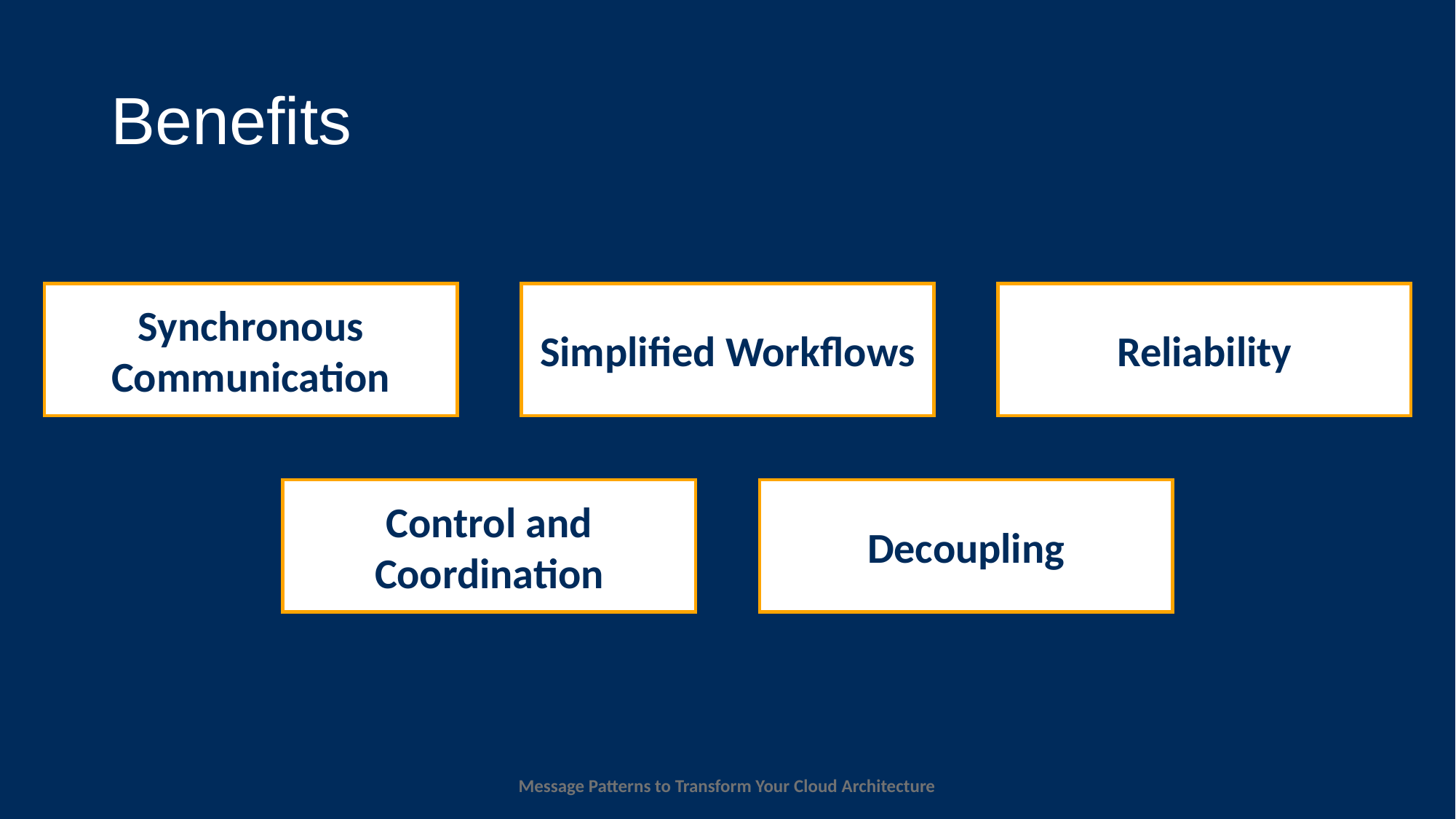

# Benefits
Synchronous Communication
Simplified Workflows
Reliability
Control and Coordination
Decoupling